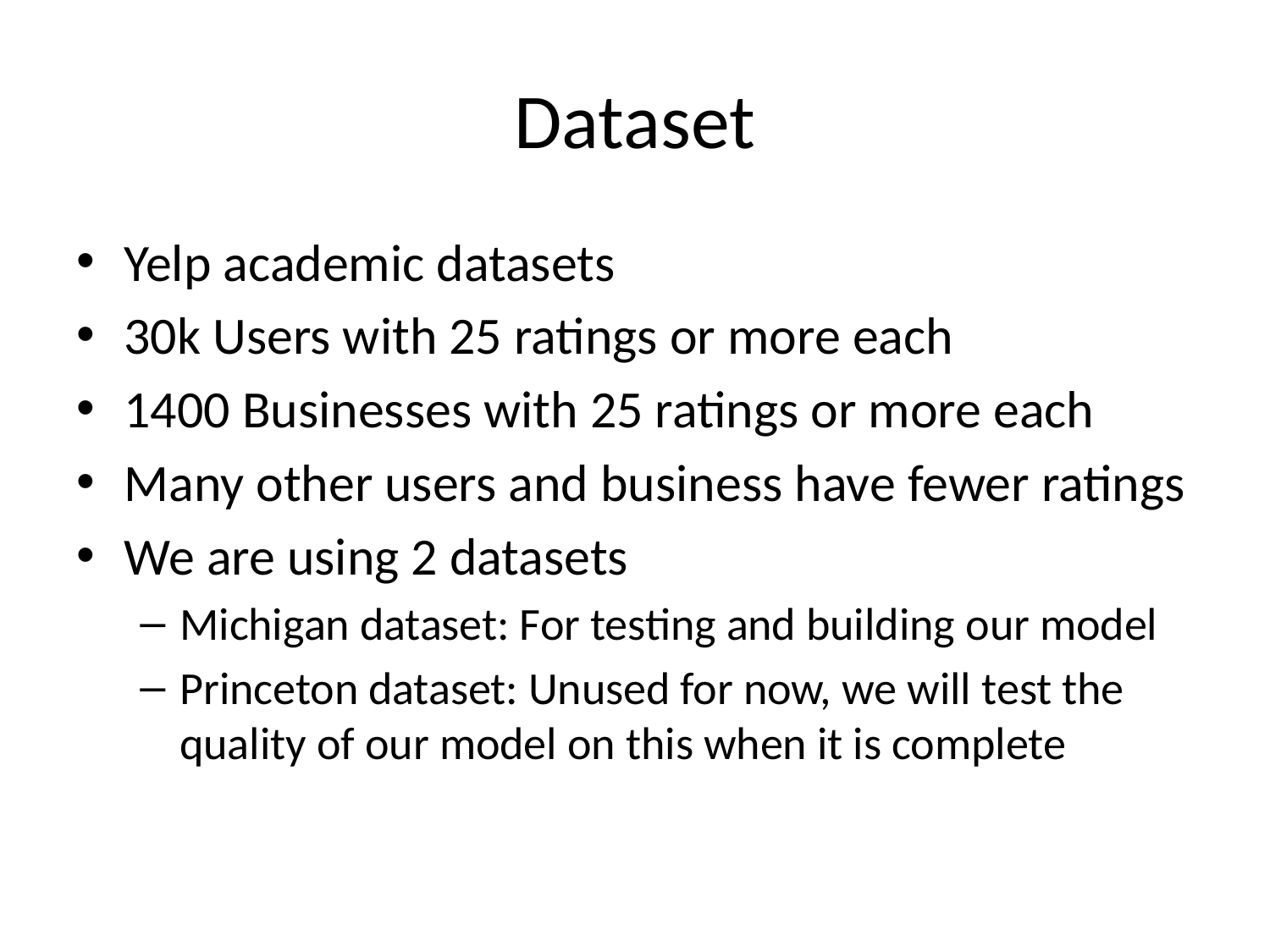

# Dataset
Yelp academic datasets
30k Users with 25 ratings or more each
1400 Businesses with 25 ratings or more each
Many other users and business have fewer ratings
We are using 2 datasets
Michigan dataset: For testing and building our model
Princeton dataset: Unused for now, we will test the quality of our model on this when it is complete